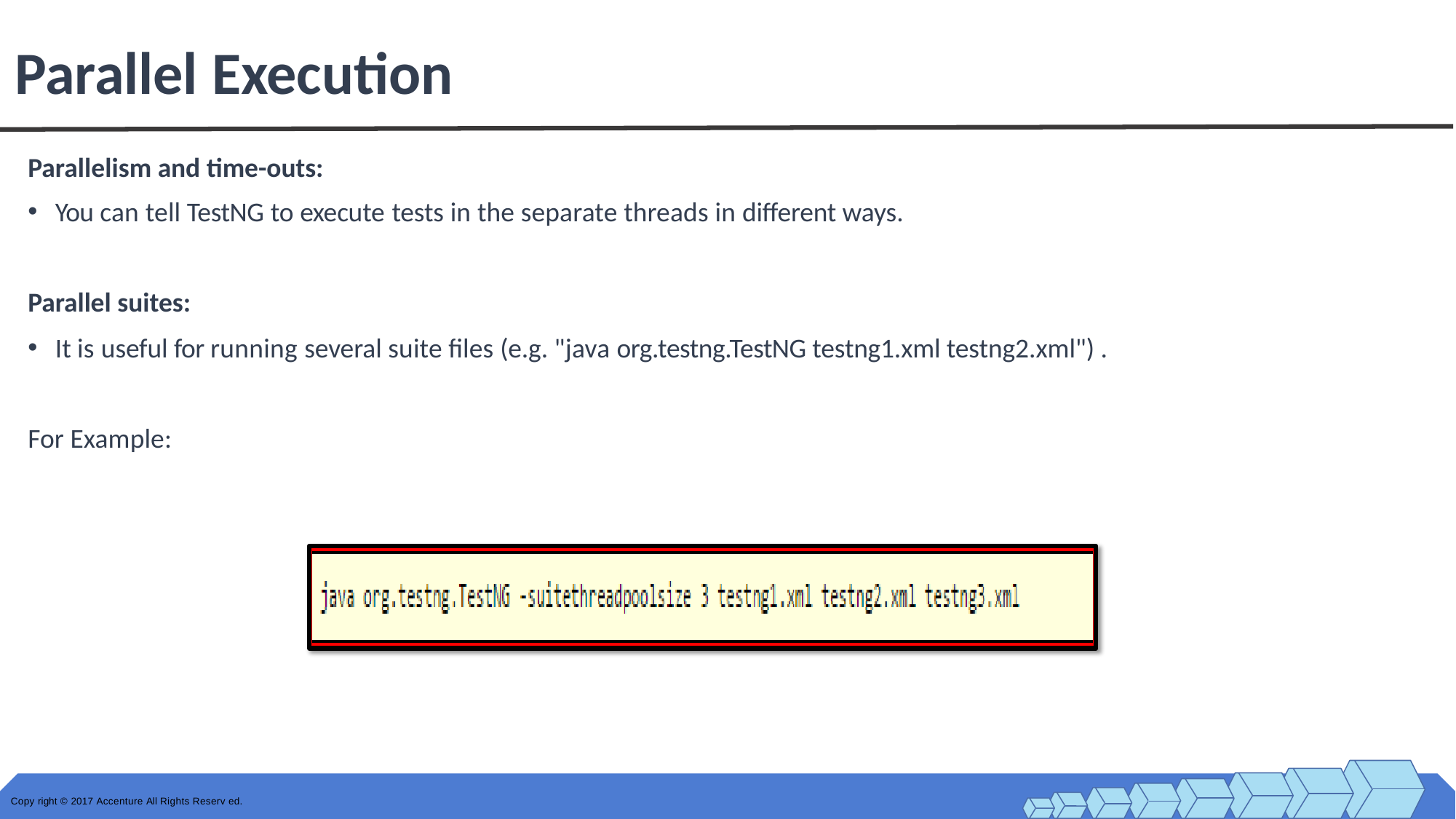

# Parallel Execution
Parallelism and time-outs:
You can tell TestNG to execute tests in the separate threads in different ways.

Parallel suites:
It is useful for running several suite files (e.g. "java org.testng.TestNG testng1.xml testng2.xml") .

For Example:

Copy right © 2017 Accenture All Rights Reserv ed.